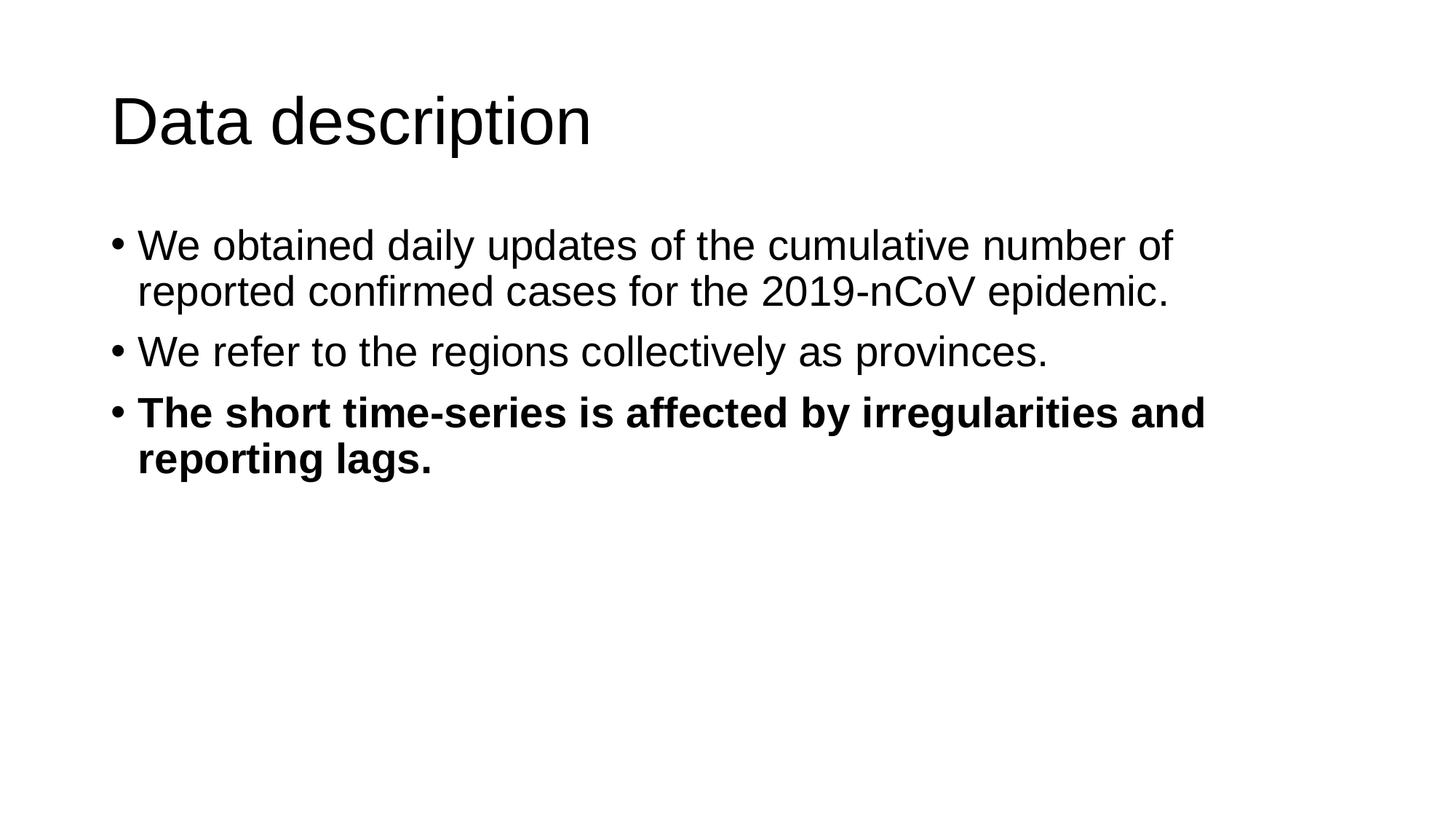

# Data description
We obtained daily updates of the cumulative number of reported confirmed cases for the 2019-nCoV epidemic.
We refer to the regions collectively as provinces.
The short time-series is affected by irregularities and reporting lags.